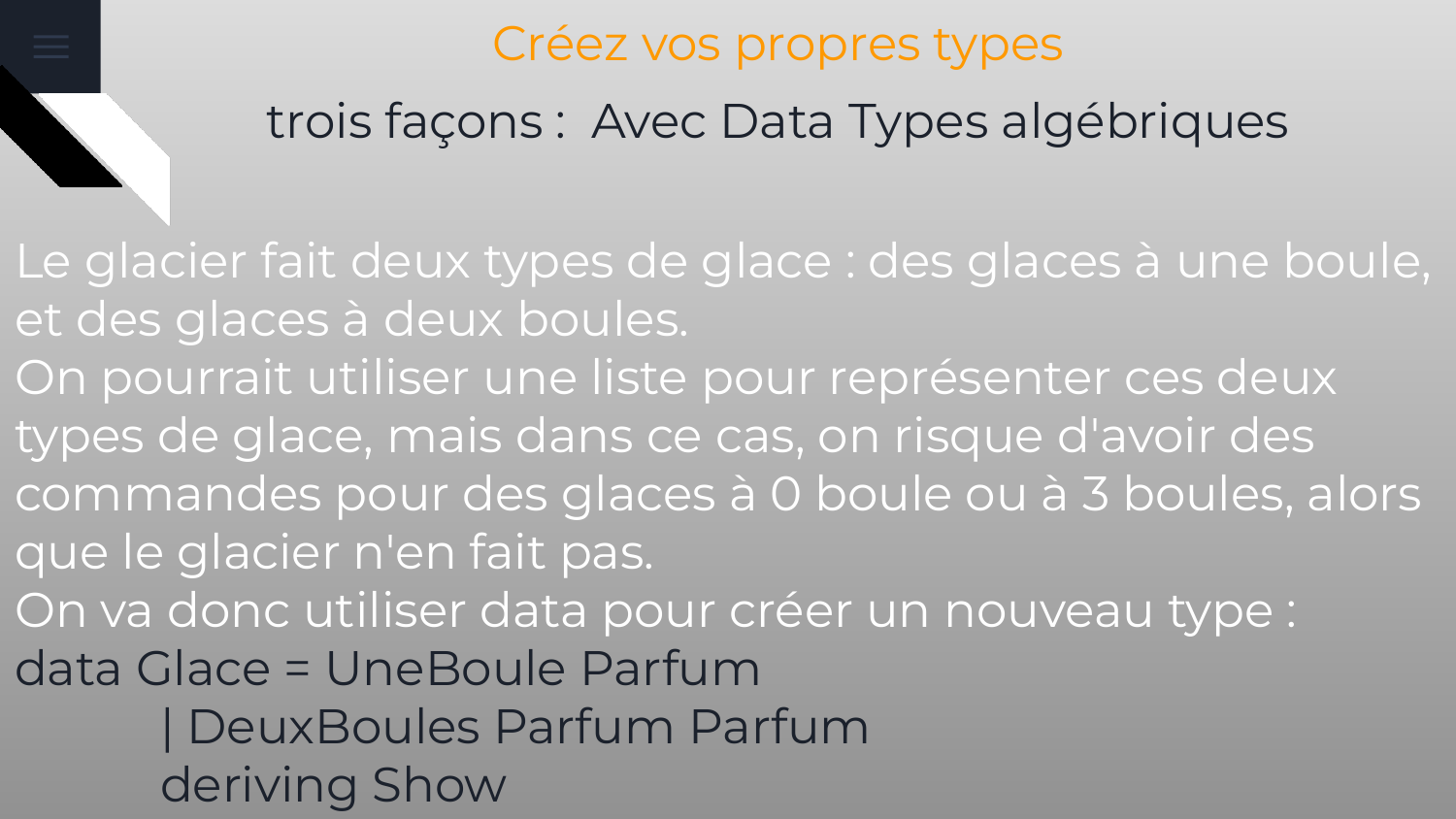

# Créez vos propres types

trois façons :  Avec Data Types algébriques

Le glacier fait deux types de glace : des glaces à une boule, et des glaces à deux boules.
On pourrait utiliser une liste pour représenter ces deux types de glace, mais dans ce cas, on risque d'avoir des commandes pour des glaces à 0 boule ou à 3 boules, alors que le glacier n'en fait pas.
On va donc utiliser data pour créer un nouveau type :
data Glace = UneBoule Parfum
       	| DeuxBoules Parfum Parfum
	deriving Show